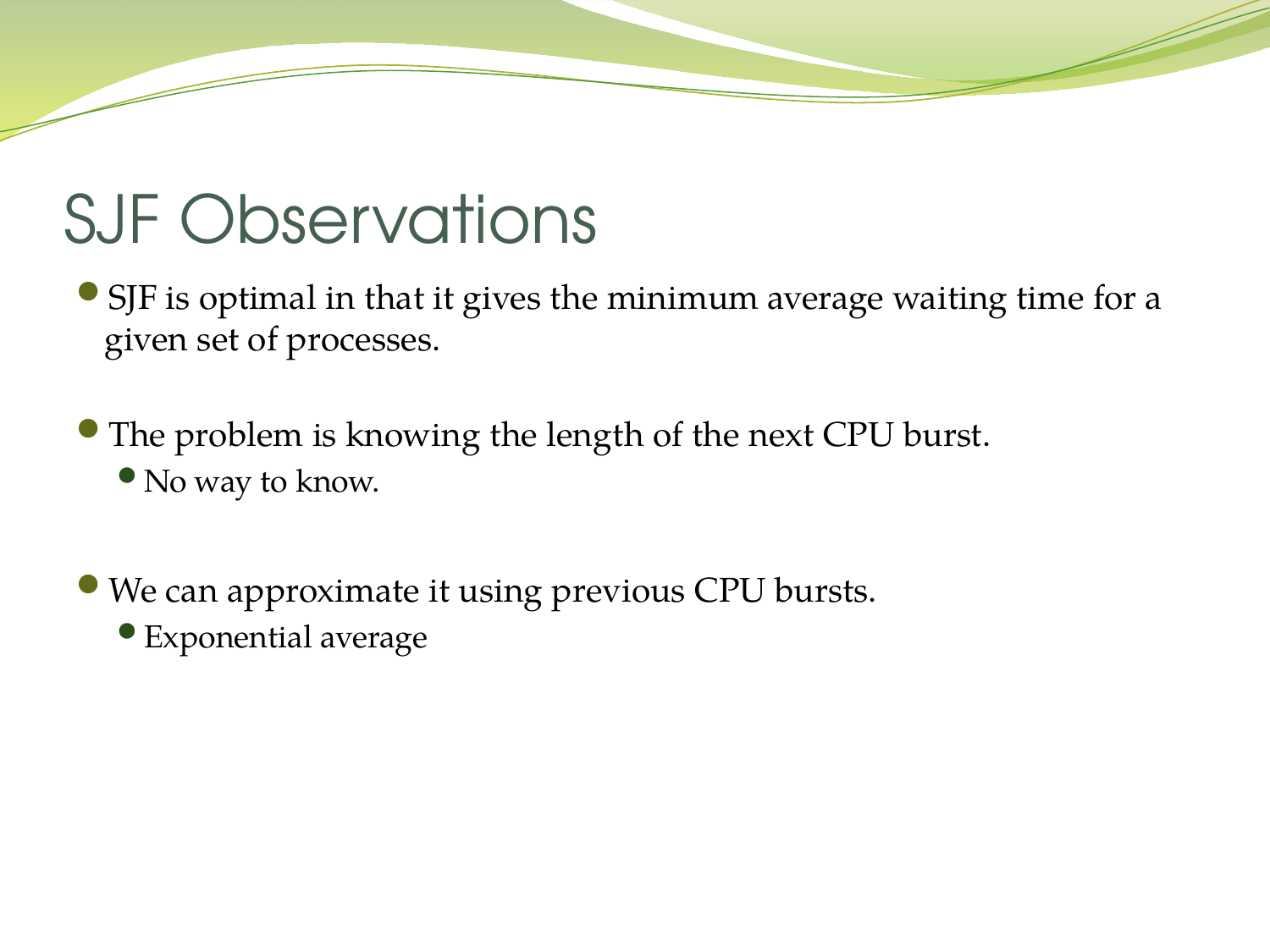

# SJF Observations
SJF is optimal in that it gives the minimum average waiting time for a given set of processes.

The problem is knowing the length of the next CPU burst.
No way to know.

We can approximate it using previous CPU bursts.
Exponential average